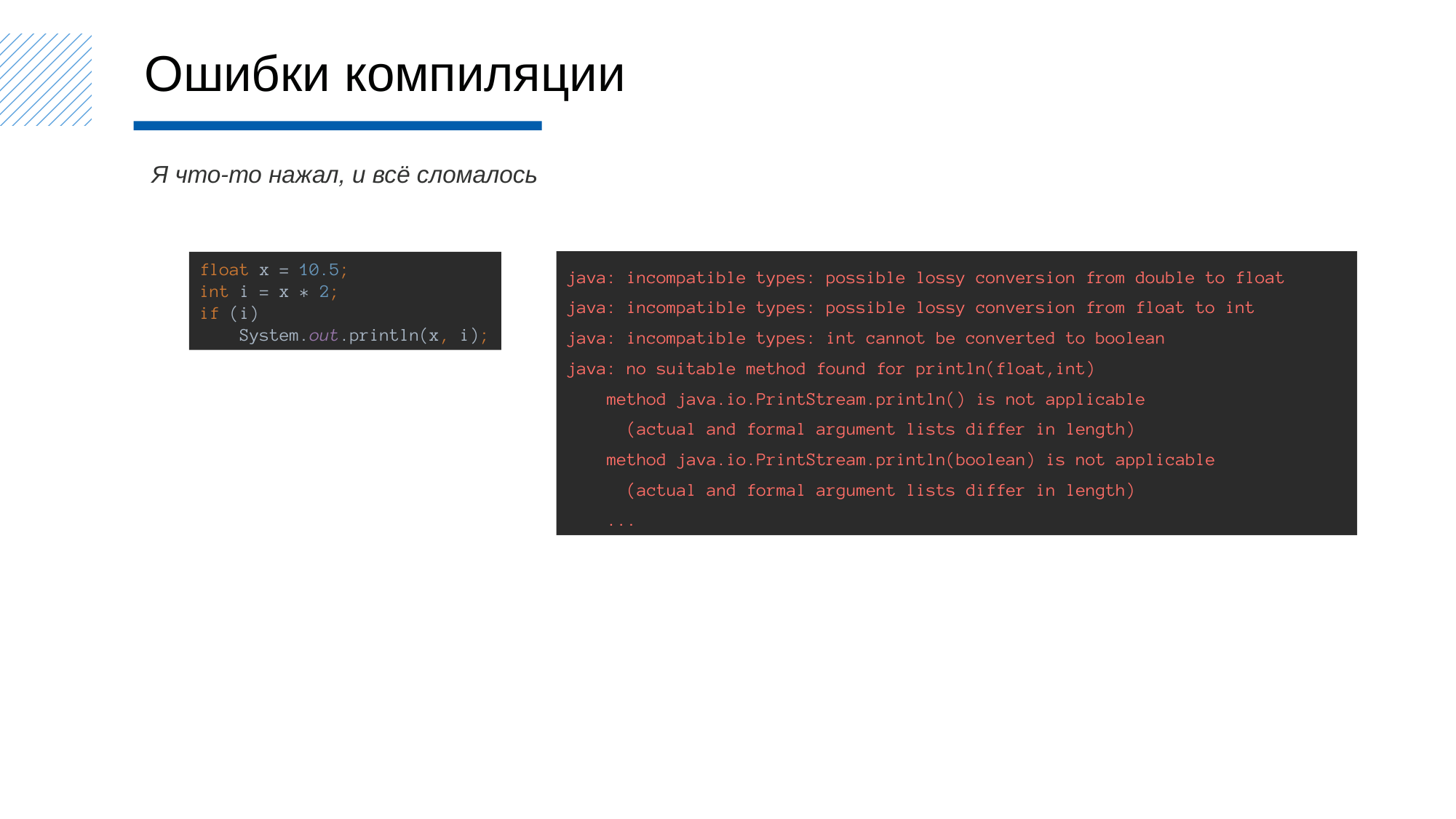

Ошибки компиляции
Я что-то нажал, и всё сломалось
float x = 10.5;
int i = x * 2;
if (i)
    System.out.println(x, i);
java: incompatible types: possible lossy conversion from double to float
java: incompatible types: possible lossy conversion from float to int
java: incompatible types: int cannot be converted to boolean
java: no suitable method found for println(float,int)
    method java.io.PrintStream.println() is not applicable
      (actual and formal argument lists differ in length)
    method java.io.PrintStream.println(boolean) is not applicable
      (actual and formal argument lists differ in length)
    ...